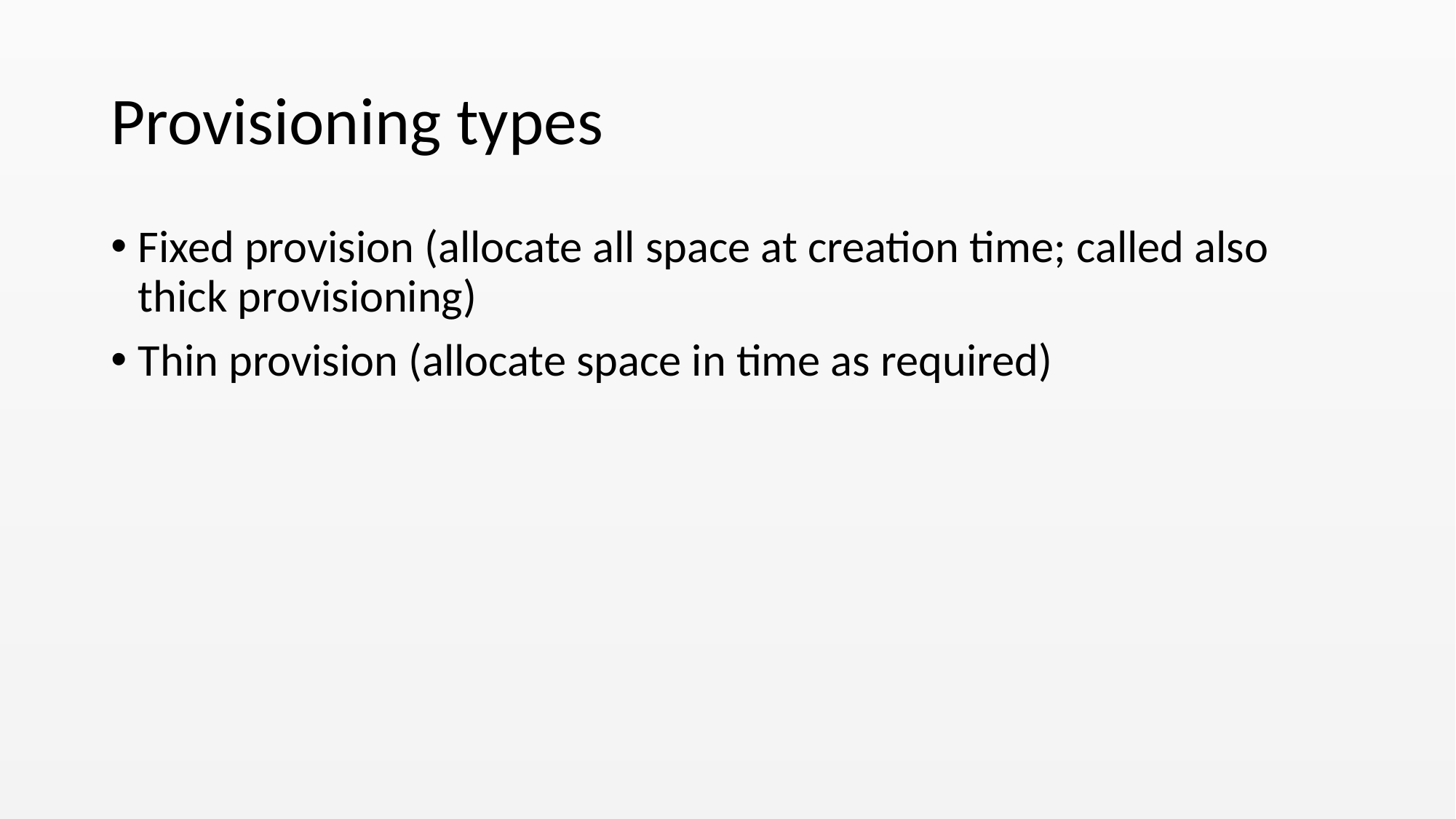

# Provisioning types
Fixed provision (allocate all space at creation time; called also thick provisioning)
Thin provision (allocate space in time as required)